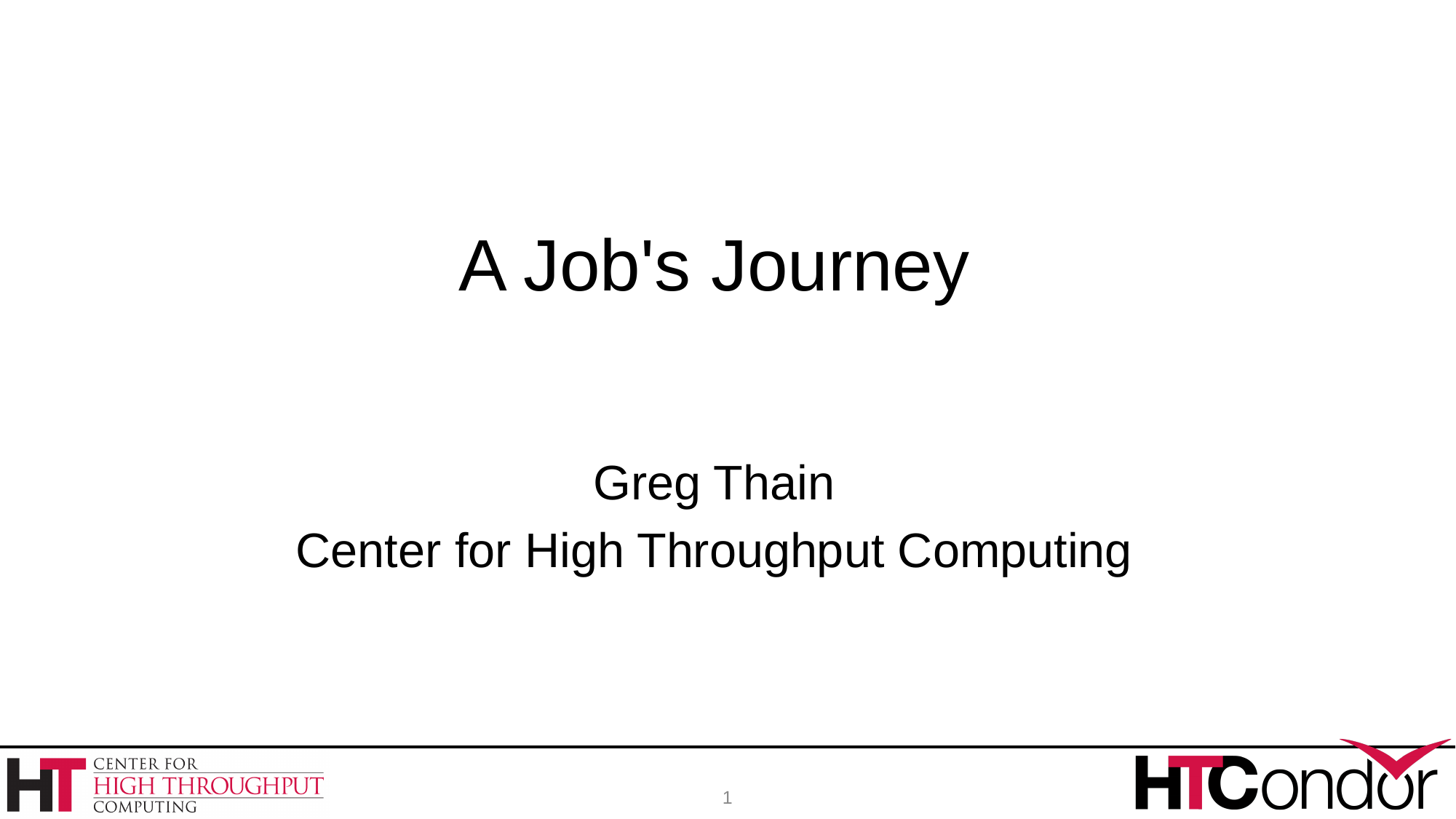

A Job's Journey

Greg Thain
Center for High Throughput Computing
1